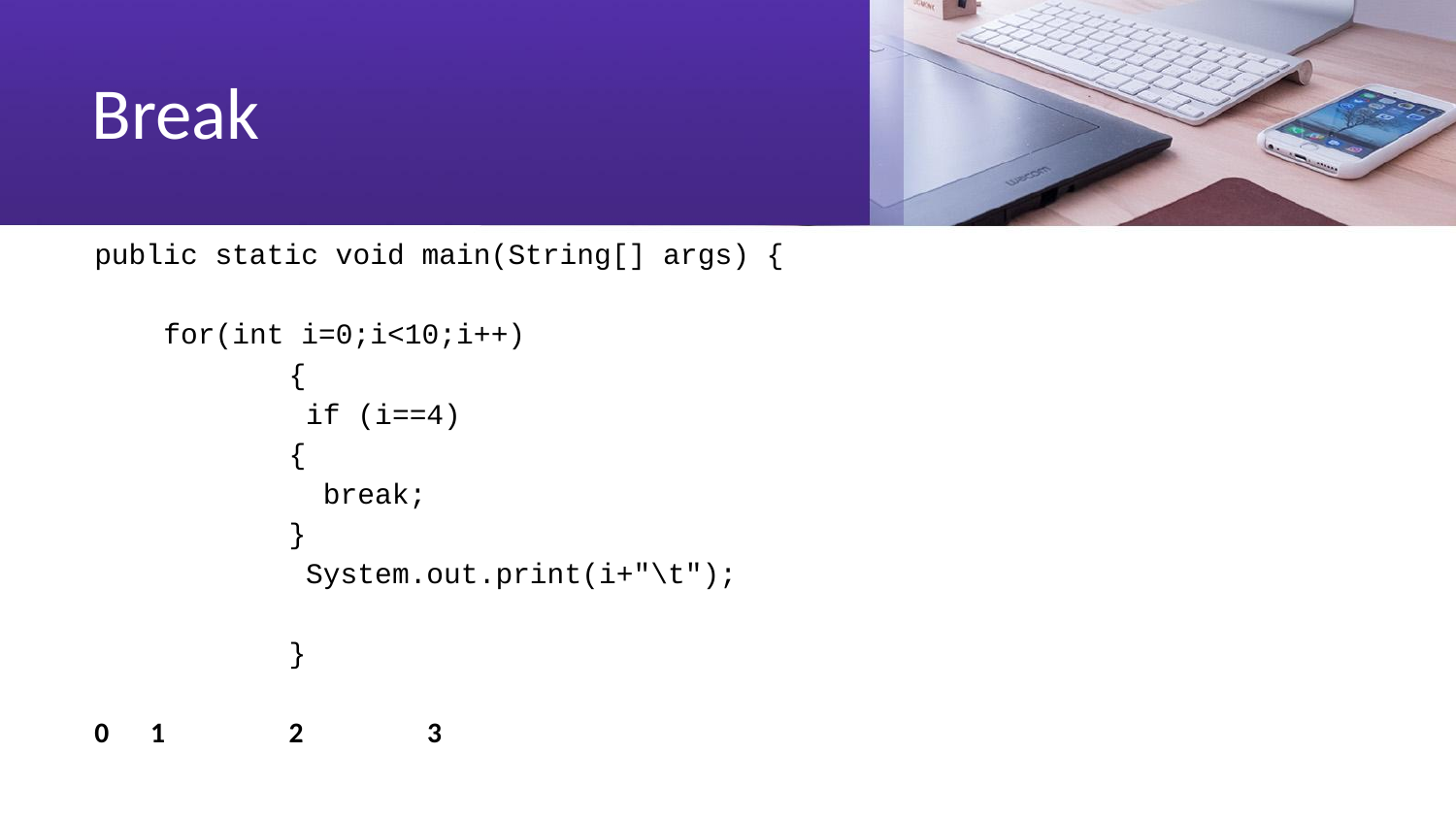

# Break
public static void main(String[] args) {

    for(int i=0;i<10;i++)
    			{
       			 if (i==4)
        			{
          			  break;
        			}
       		 System.out.print(i+"\t");

    		}

0	1	2	3